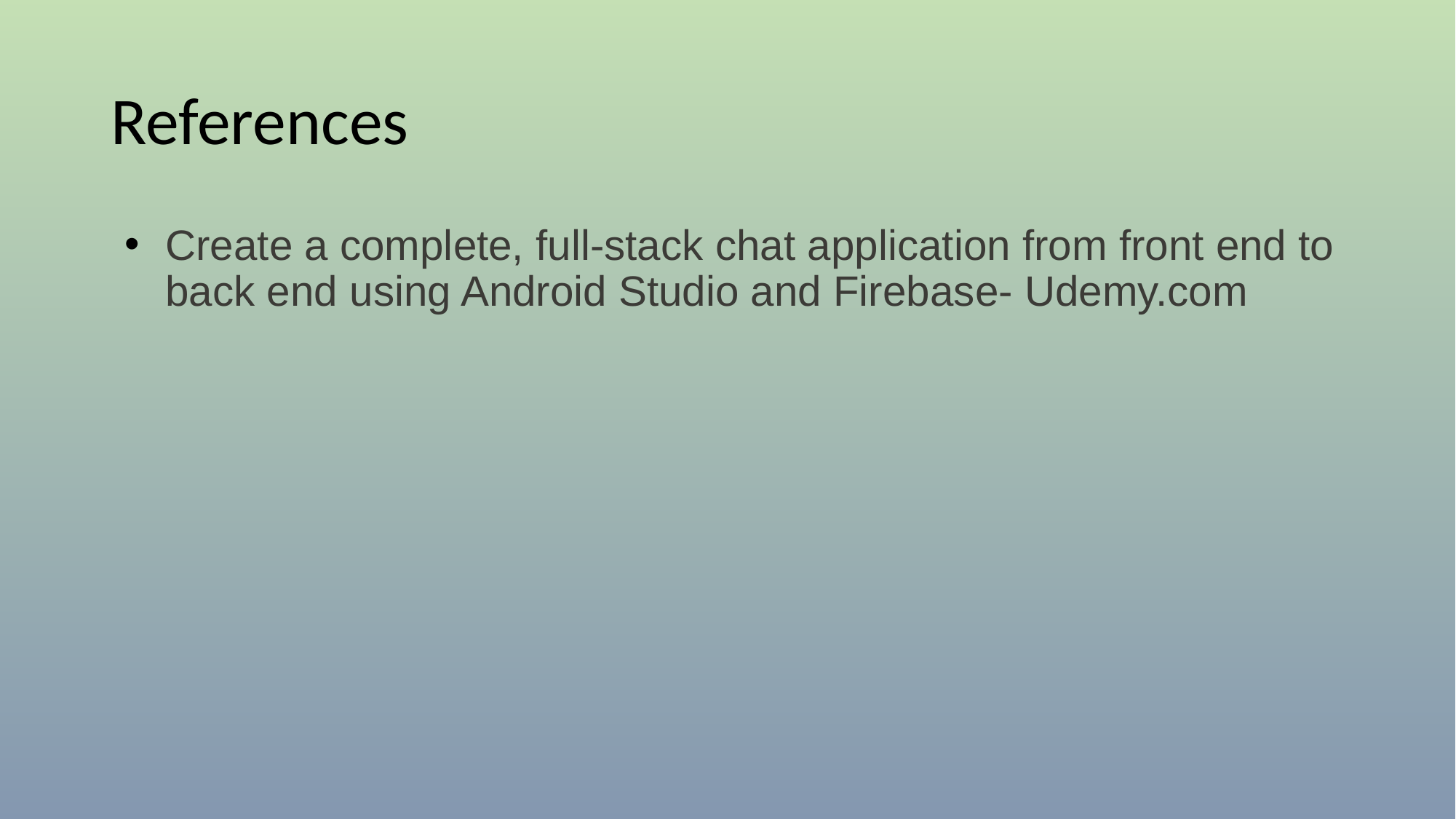

# References
Create a complete, full-stack chat application from front end to back end using Android Studio and Firebase- Udemy.com